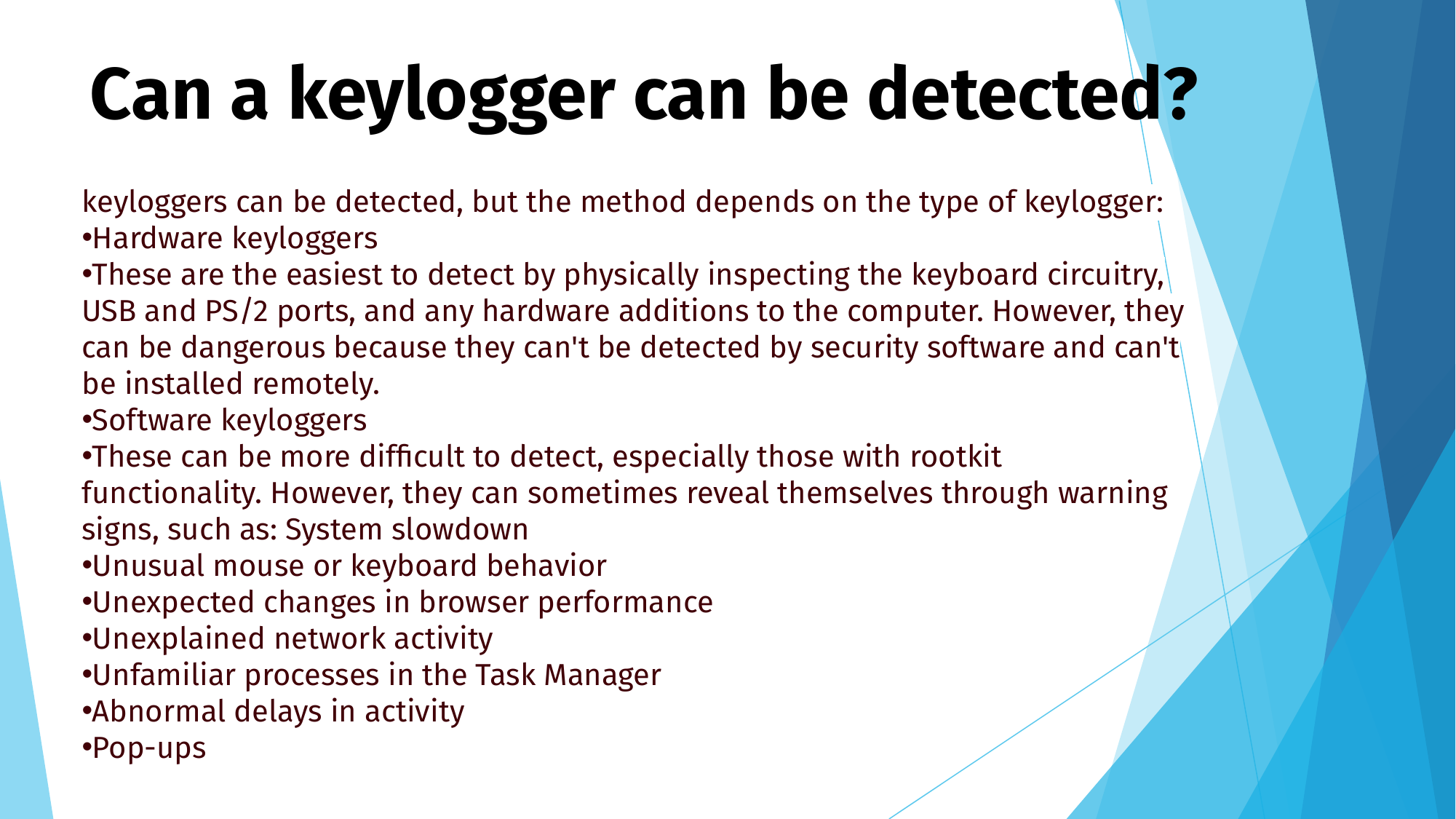

# Can a keylogger can be detected?
keyloggers can be detected, but the method depends on the type of keylogger:
Hardware keyloggers
These are the easiest to detect by physically inspecting the keyboard circuitry, USB and PS/2 ports, and any hardware additions to the computer. However, they can be dangerous because they can't be detected by security software and can't be installed remotely.
Software keyloggers
These can be more difficult to detect, especially those with rootkit functionality. However, they can sometimes reveal themselves through warning signs, such as: System slowdown
Unusual mouse or keyboard behavior
Unexpected changes in browser performance
Unexplained network activity
Unfamiliar processes in the Task Manager
Abnormal delays in activity
Pop-ups